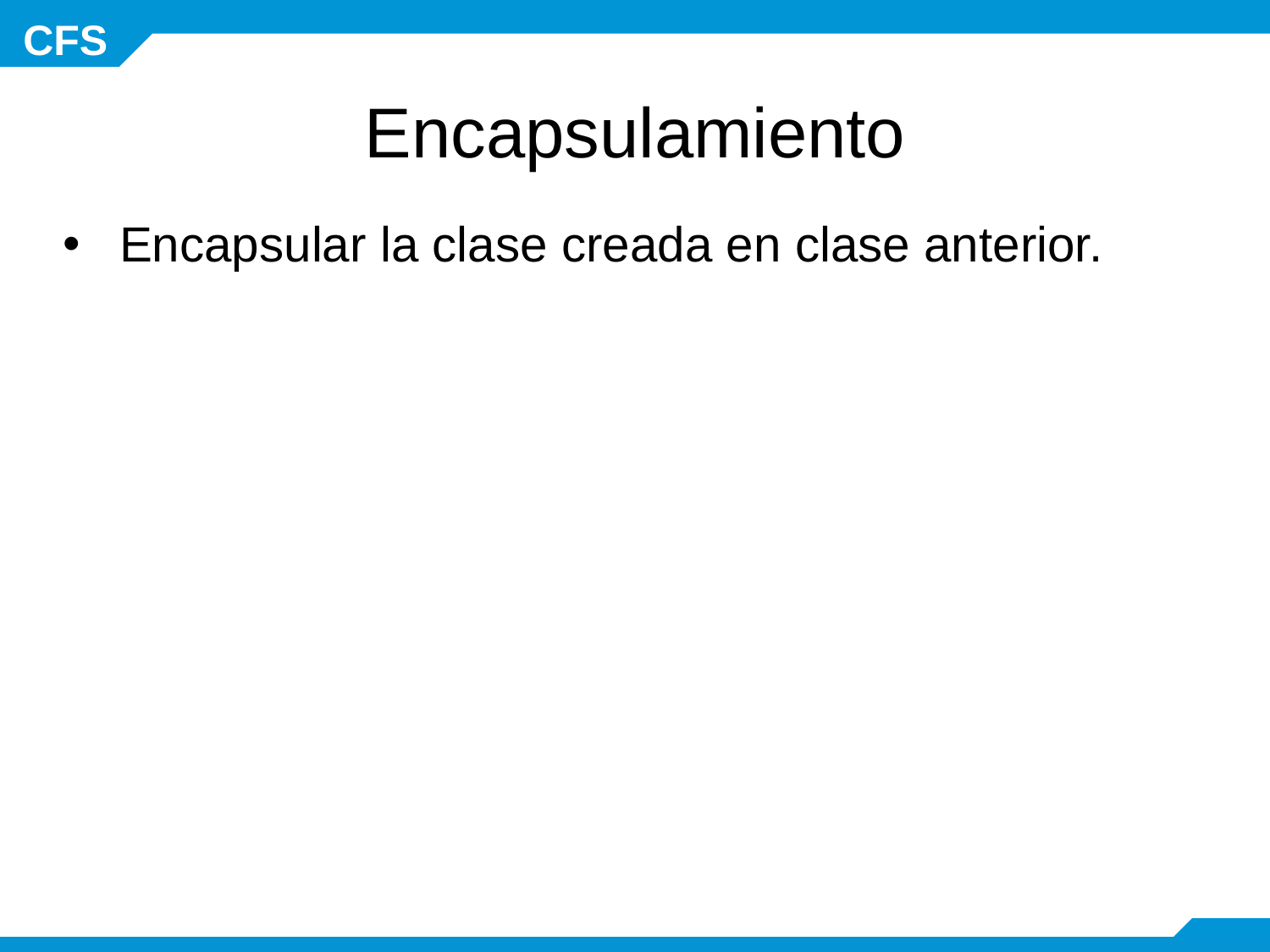

# Encapsulamiento
Encapsular la clase creada en clase anterior.